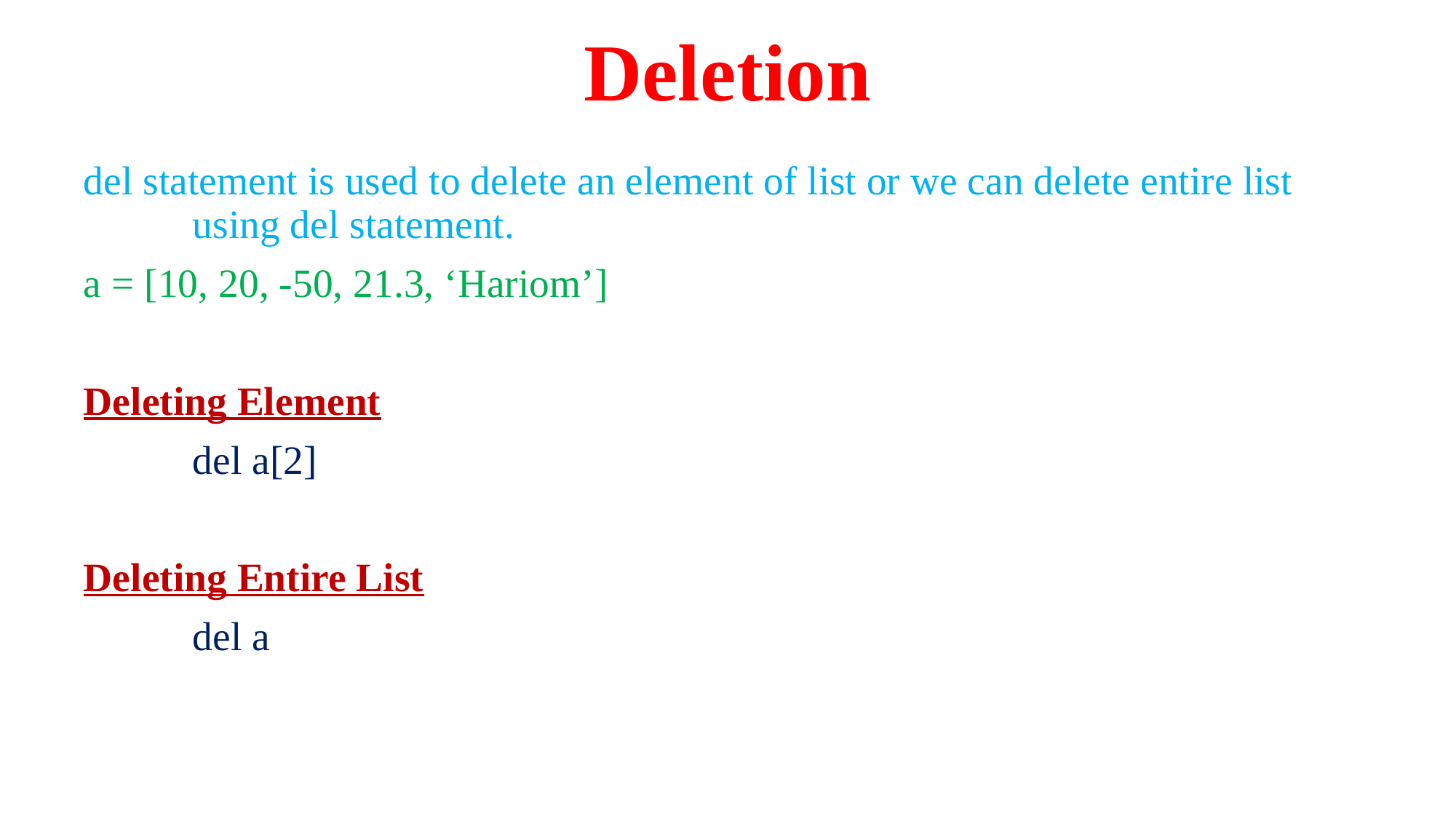

# Deletion
del statement is used to delete an element of list or we can delete entire list 	using del statement.
a = [10, 20, -50, 21.3, ‘Hariom’]

Deleting Element
	del a[2]

Deleting Entire List
	del a